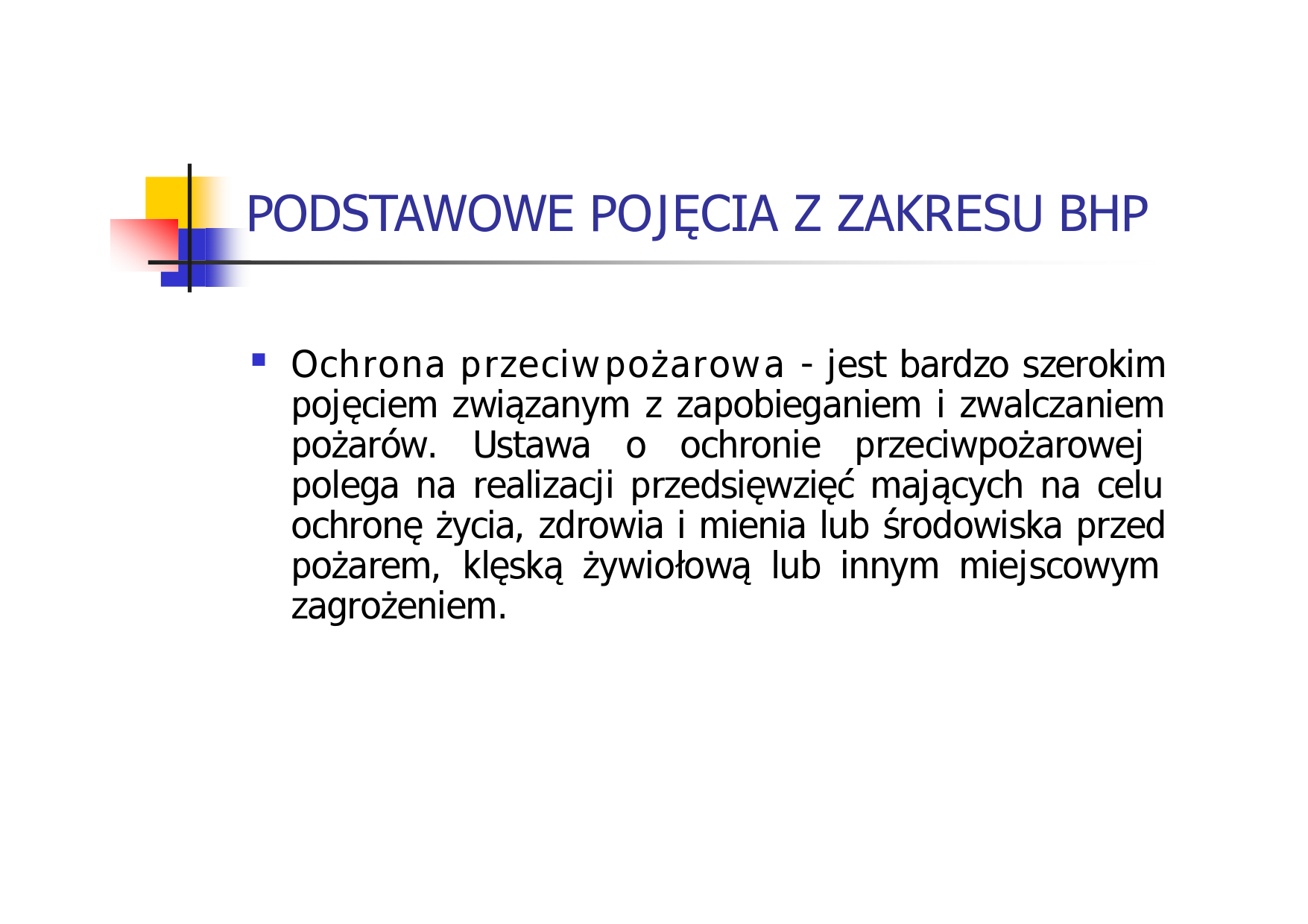

PODSTAWOWE POJĘCIA Z ZAKRESU BHP
Ochrona przeciwpożarowa - jest bardzo szerokim  pojęciem związanym z zapobieganiem i zwalczaniem  pożarów. Ustawa o ochronie przeciwpożarowej  polega na realizacji przedsięwzięć mających na celu  ochronę życia, zdrowia i mienia lub środowiska przed  pożarem, klęską żywiołową lub innym miejscowym  zagrożeniem.